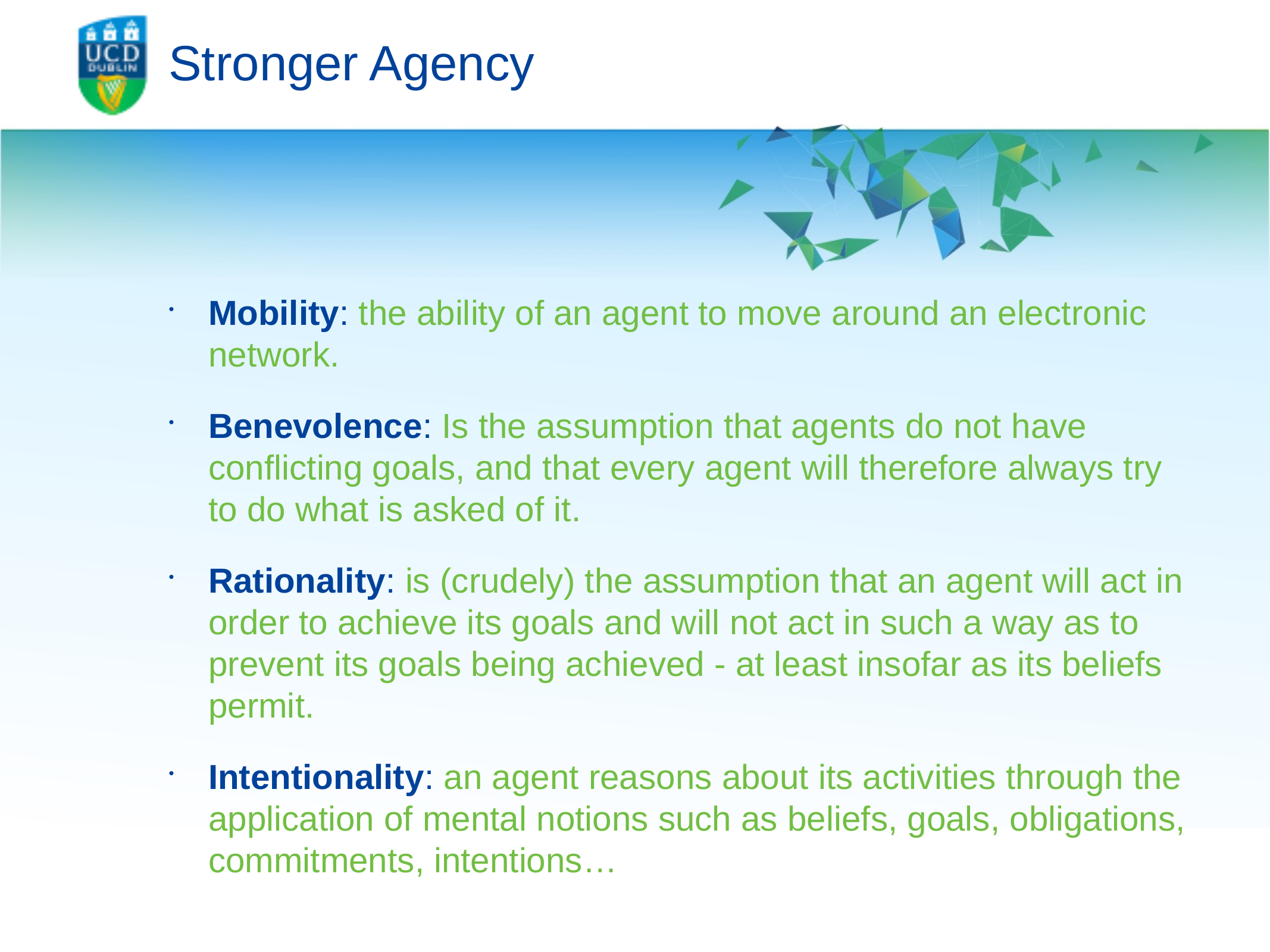

# Stronger Agency
Mobility: the ability of an agent to move around an electronic network.
Benevolence: Is the assumption that agents do not have conflicting goals, and that every agent will therefore always try to do what is asked of it.
Rationality: is (crudely) the assumption that an agent will act in order to achieve its goals and will not act in such a way as to prevent its goals being achieved - at least insofar as its beliefs permit.
Intentionality: an agent reasons about its activities through the application of mental notions such as beliefs, goals, obligations, commitments, intentions…